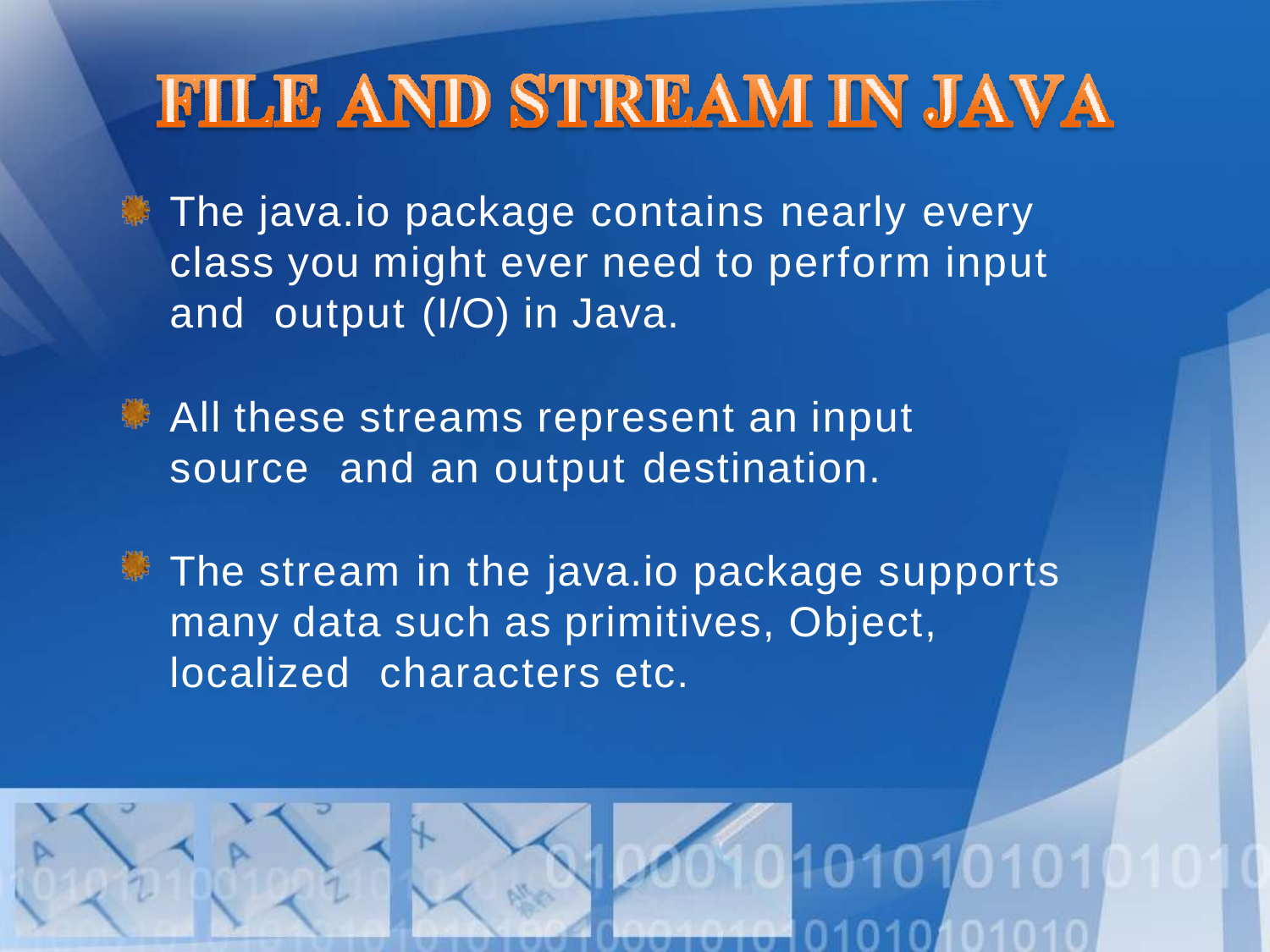

The java.io package contains nearly every  class you might ever need to perform input and  output (I/O) in Java.

All these streams represent an input source  and an output  destination.

The stream in the java.io package supports  many data such as primitives, Object, localized  characters etc.